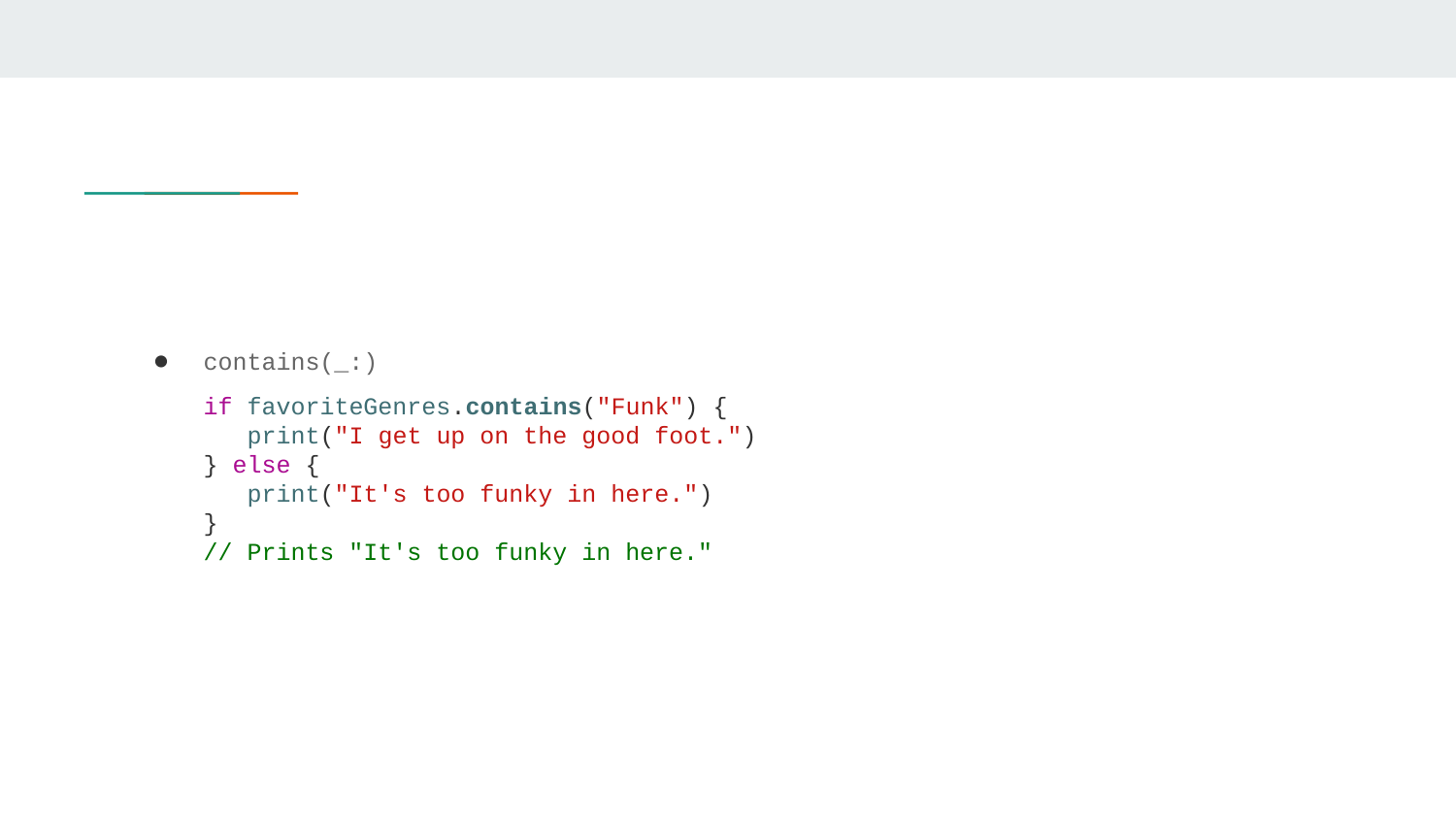

#
contains(_:)
if favoriteGenres.contains("Funk") {
   print("I get up on the good foot.")
} else {
   print("It's too funky in here.")
}
// Prints "It's too funky in here."